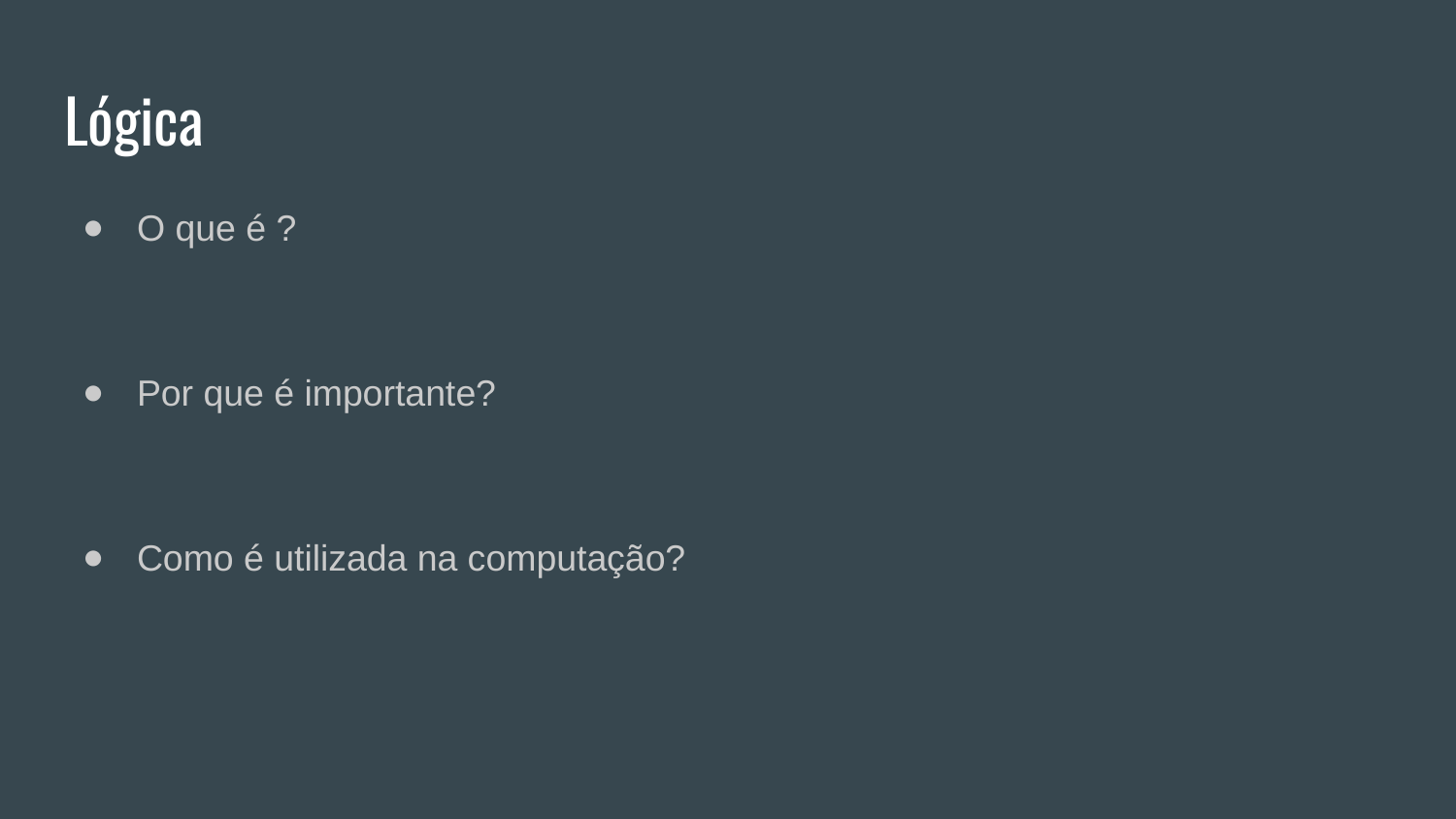

# Lógica
O que é ?

Por que é importante?

Como é utilizada na computação?